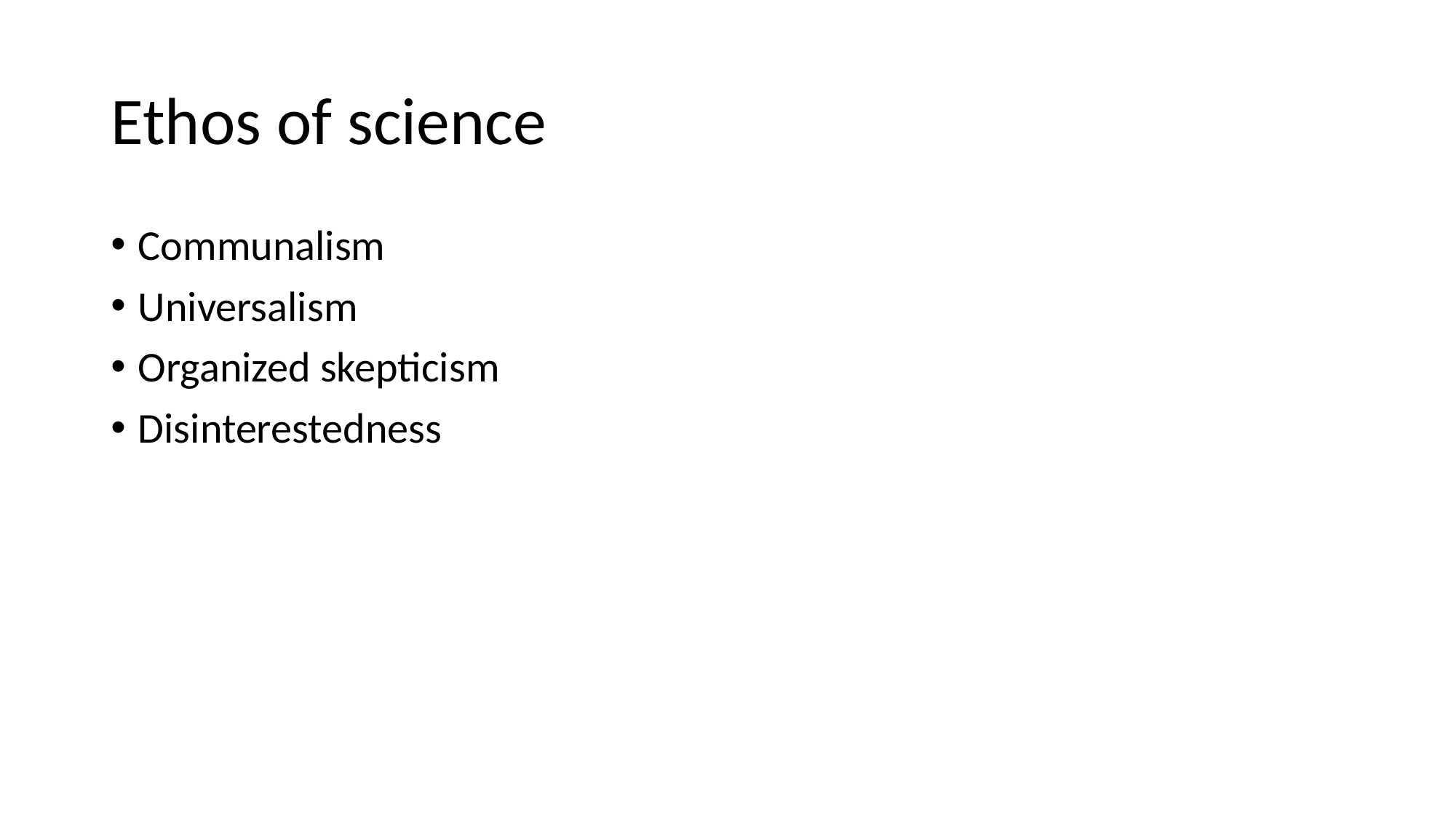

# Ethos of science
Communalism
Universalism
Organized skepticism
Disinterestedness